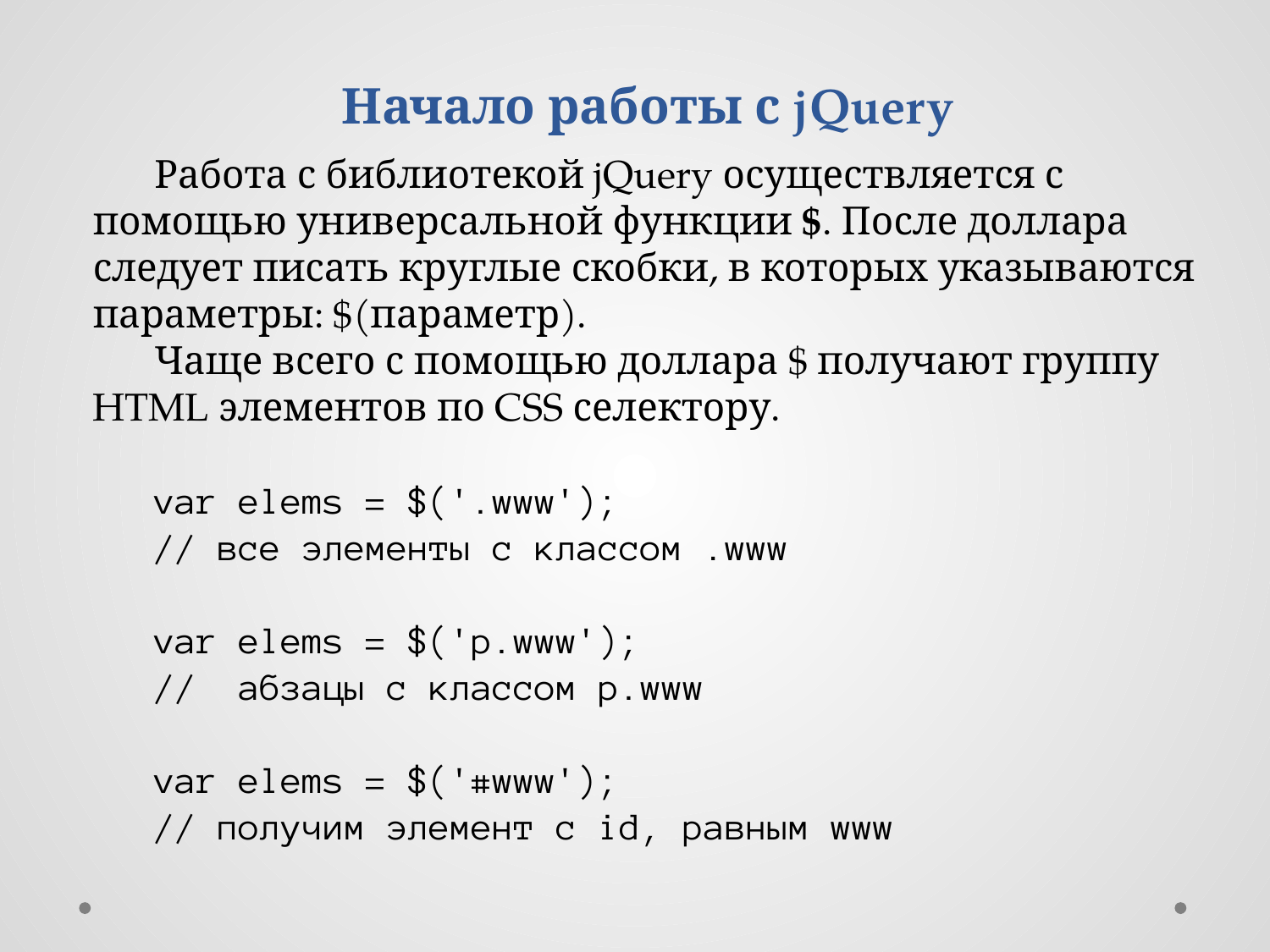

Начало работы с jQuery
Работа с библиотекой jQuery осуществляется с помощью универсальной функции $. После доллара следует писать круглые скобки, в которых указываются параметры: $(параметр).
Чаще всего с помощью доллара $ получают группу HTML элементов по CSS селектору.

var elems = $('.www');
// все элементы с классом .www

var elems = $('p.www');
//  абзацы с классом p.www

var elems = $('#www');
// получим элемент с id, равным www